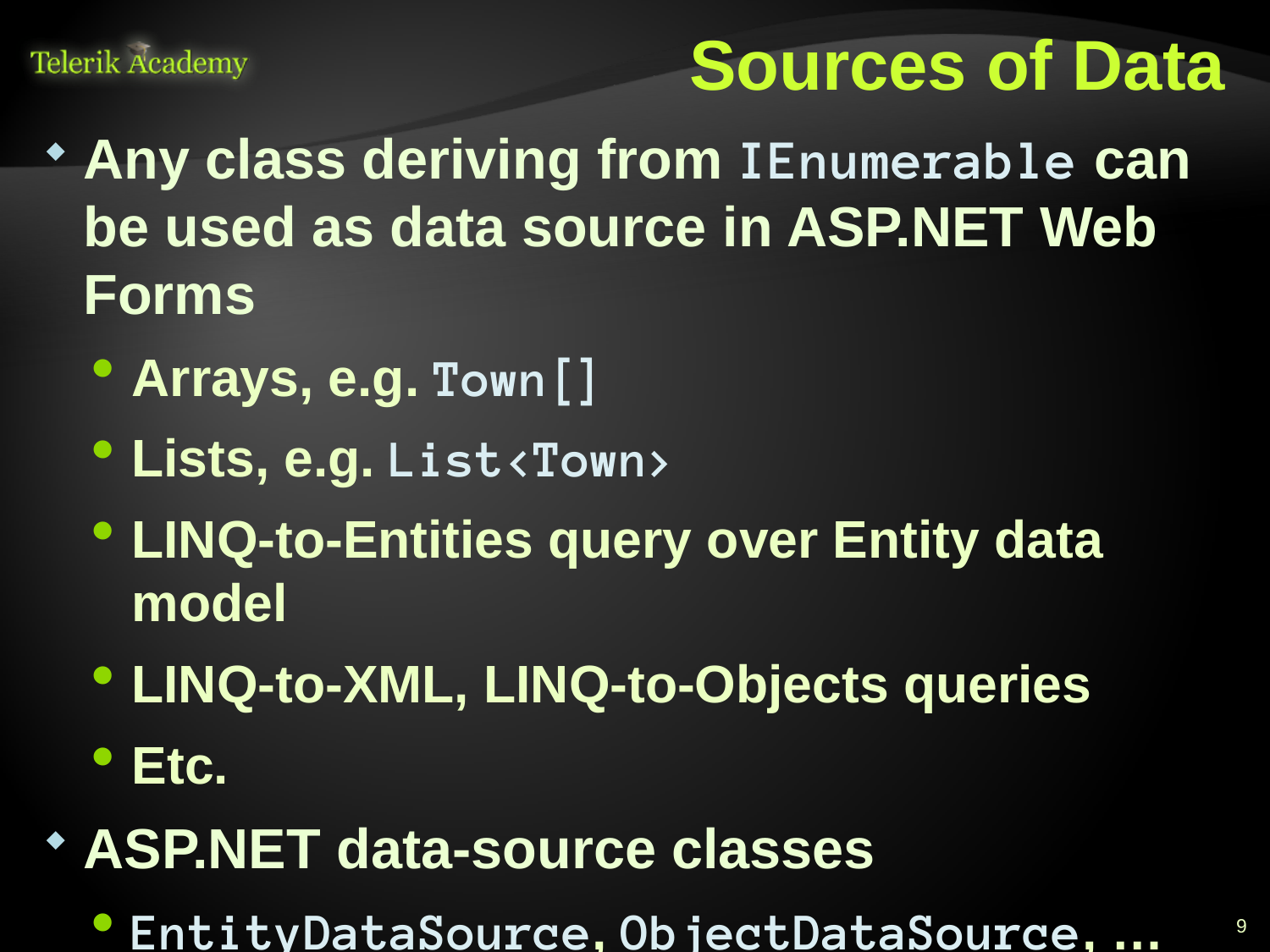

# Sources of Data
Any class deriving from IEnumerable can be used as data source in ASP.NET Web Forms
Arrays, e.g. Town[]
Lists, e.g. List<Town>
LINQ-to-Entities query over Entity data model
LINQ-to-XML, LINQ-to-Objects queries
Etc.
ASP.NET data-source classes
EntityDataSource, ObjectDataSource, …
DataTable and DataSet classes
9